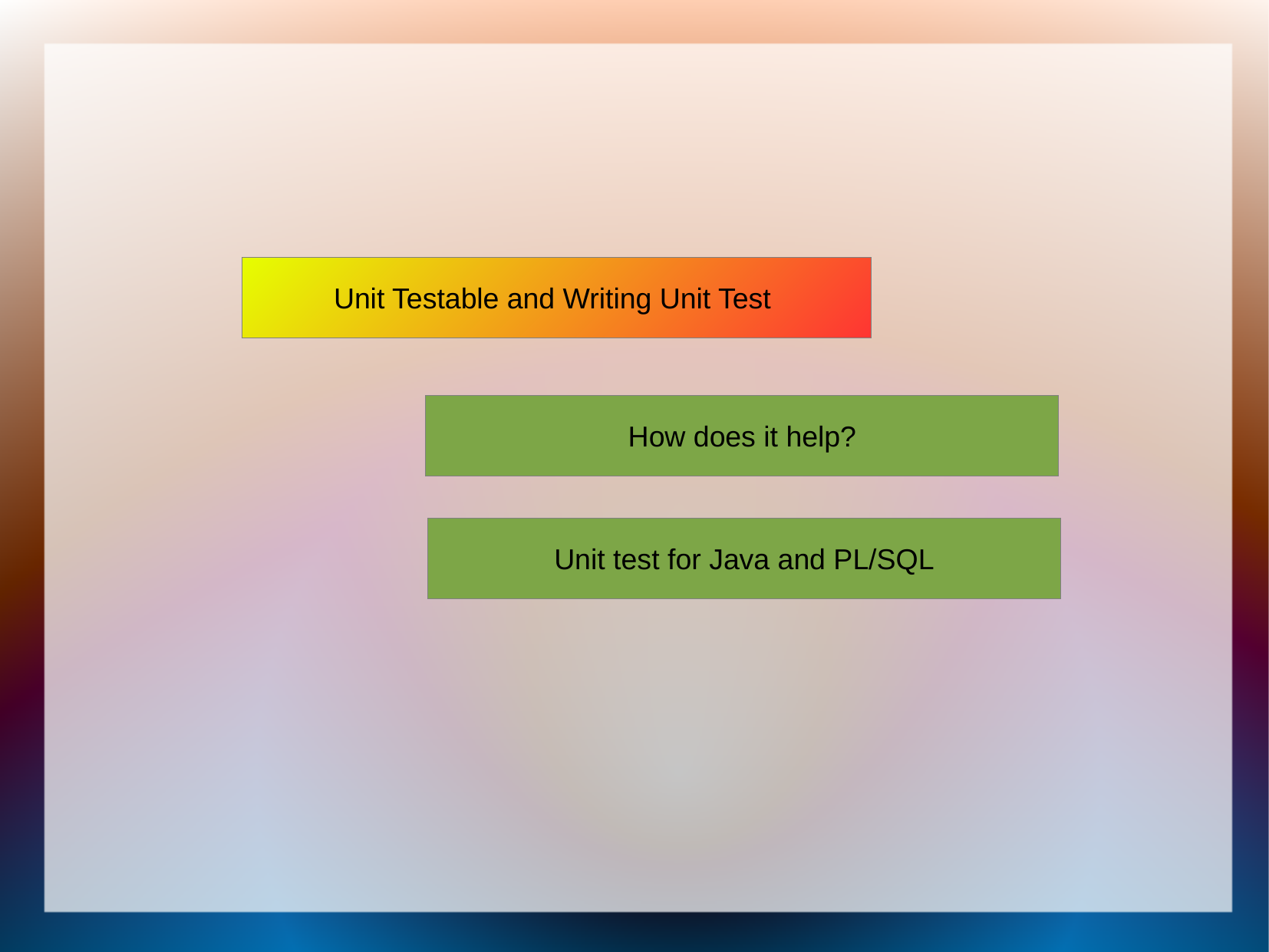

Unit Testable and Writing Unit Test
How does it help?
How it is help?
Unit test for Java and PL/SQL